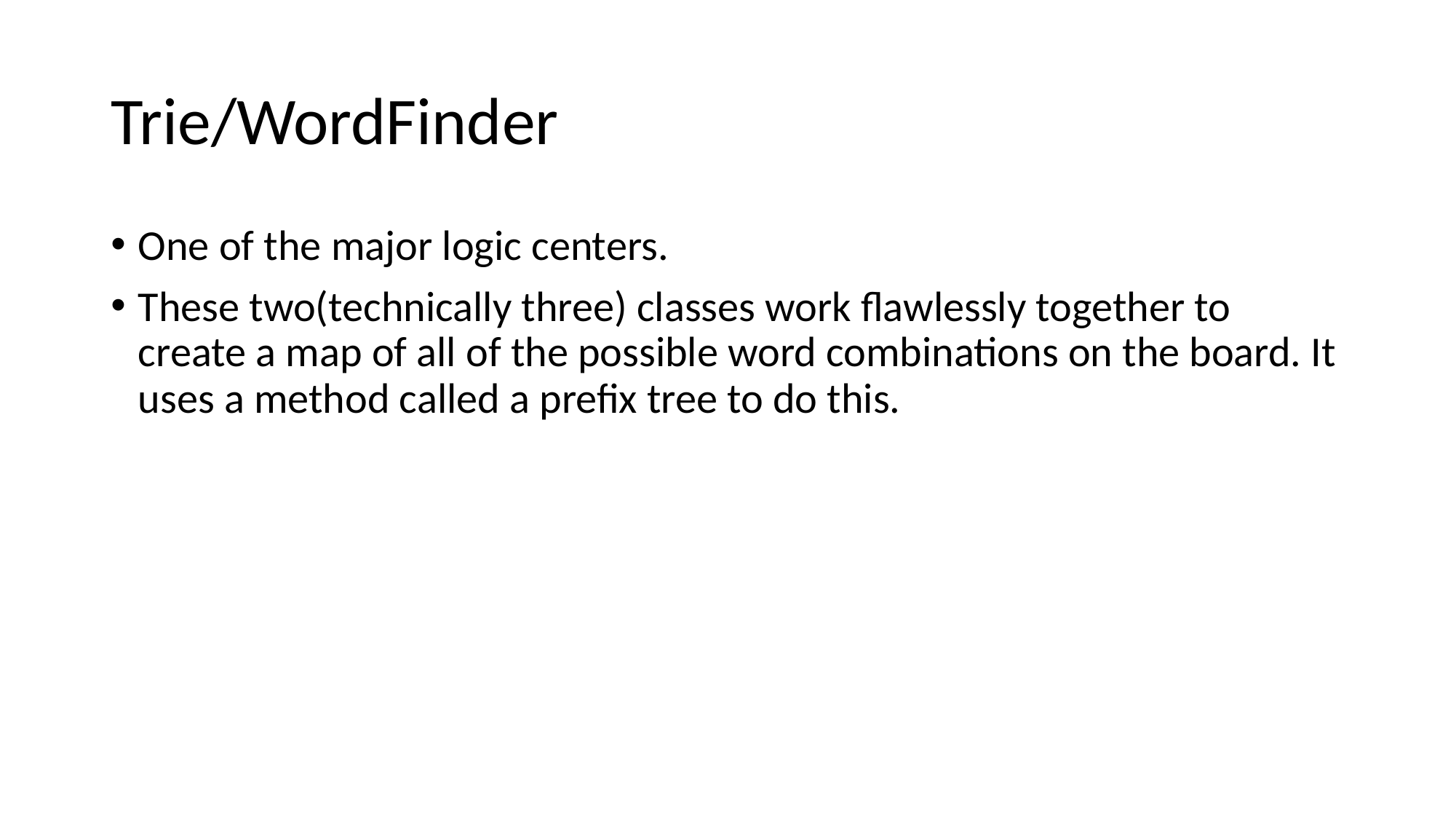

# Trie/WordFinder
One of the major logic centers.
These two(technically three) classes work flawlessly together to create a map of all of the possible word combinations on the board. It uses a method called a prefix tree to do this.